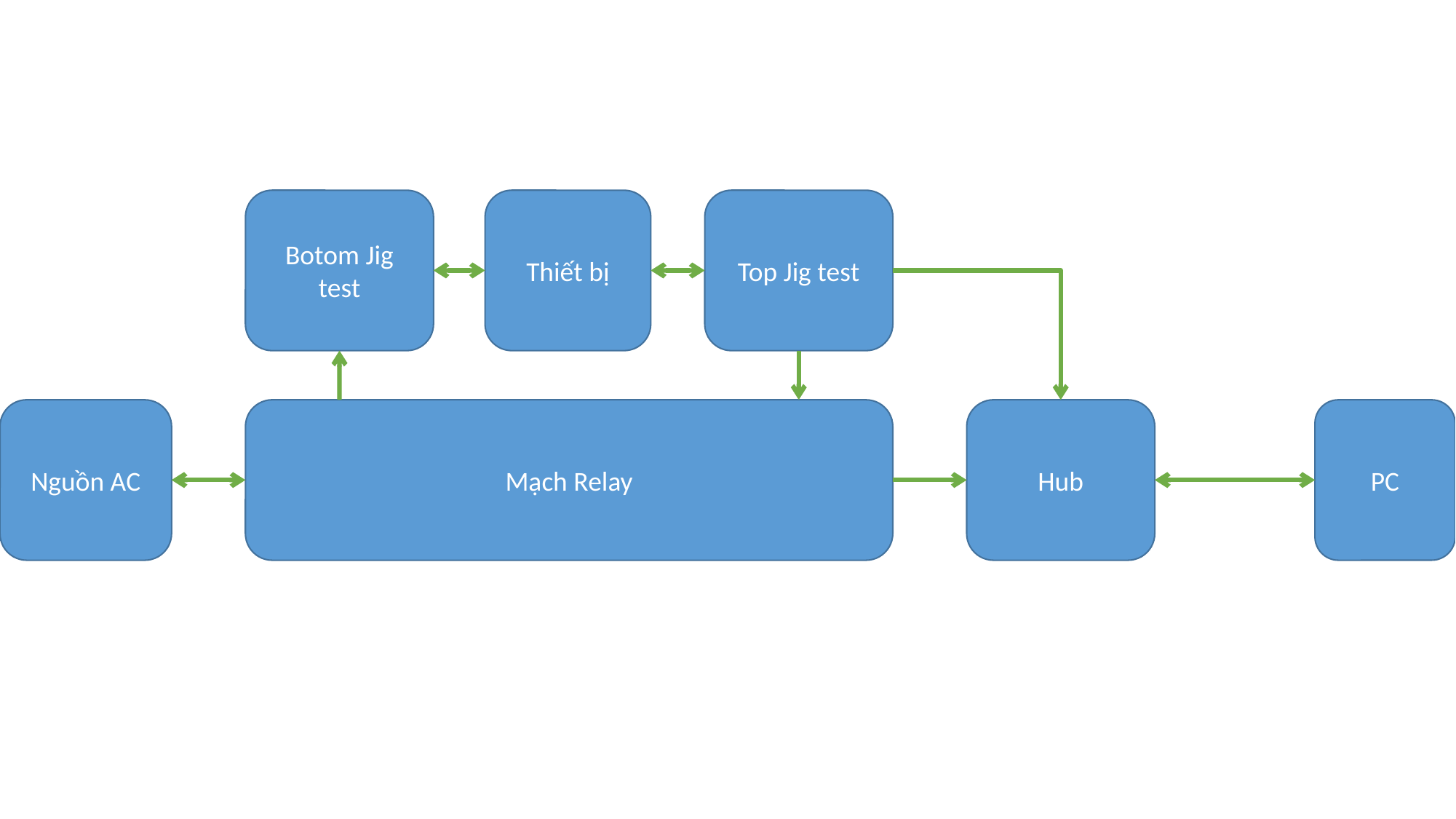

Thiết bị
Botom Jig test
Top Jig test
Nguồn AC
Mạch Relay
Hub
PC